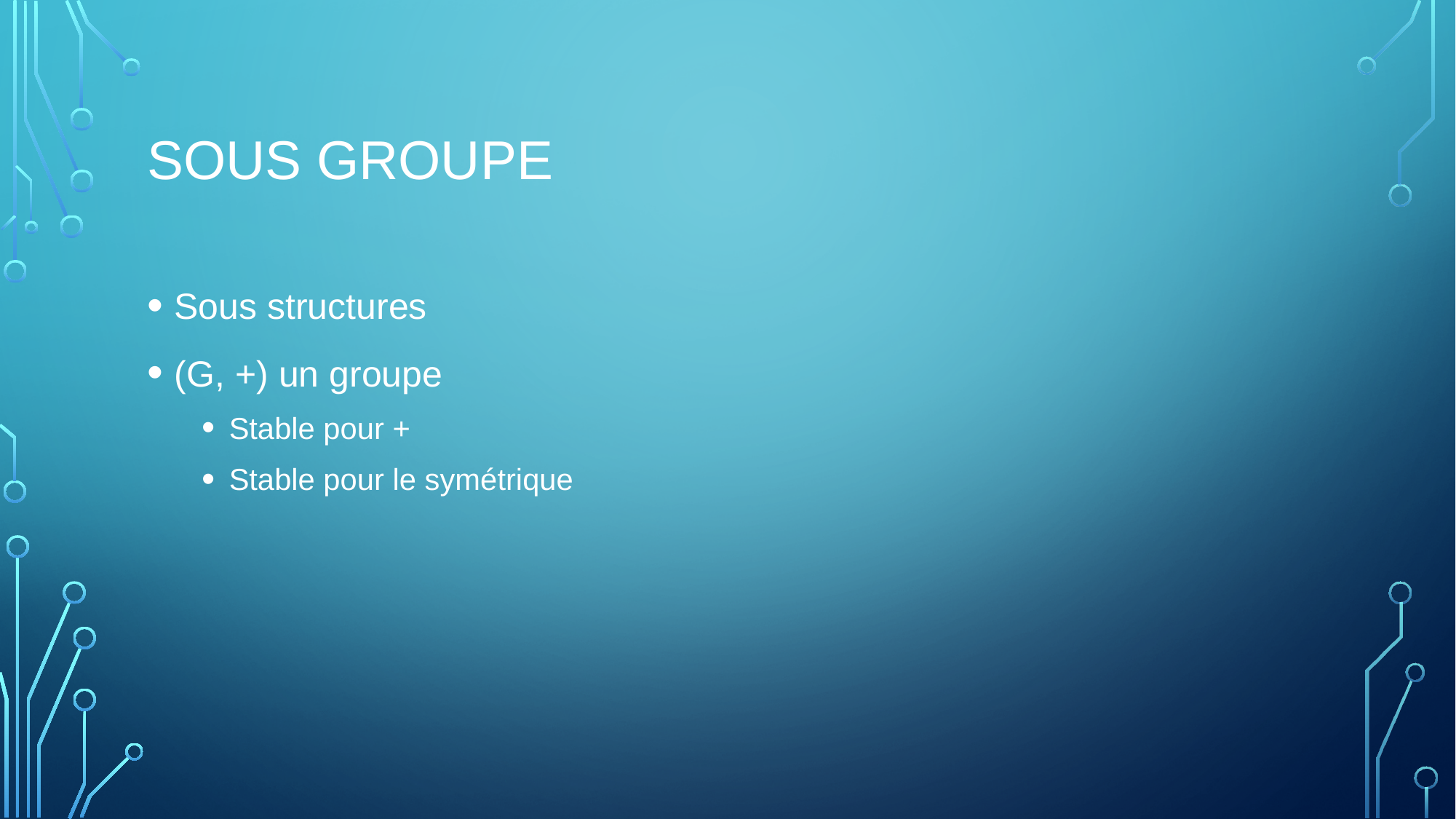

# Sous groupe
Sous structures
(G, +) un groupe
Stable pour +
Stable pour le symétrique